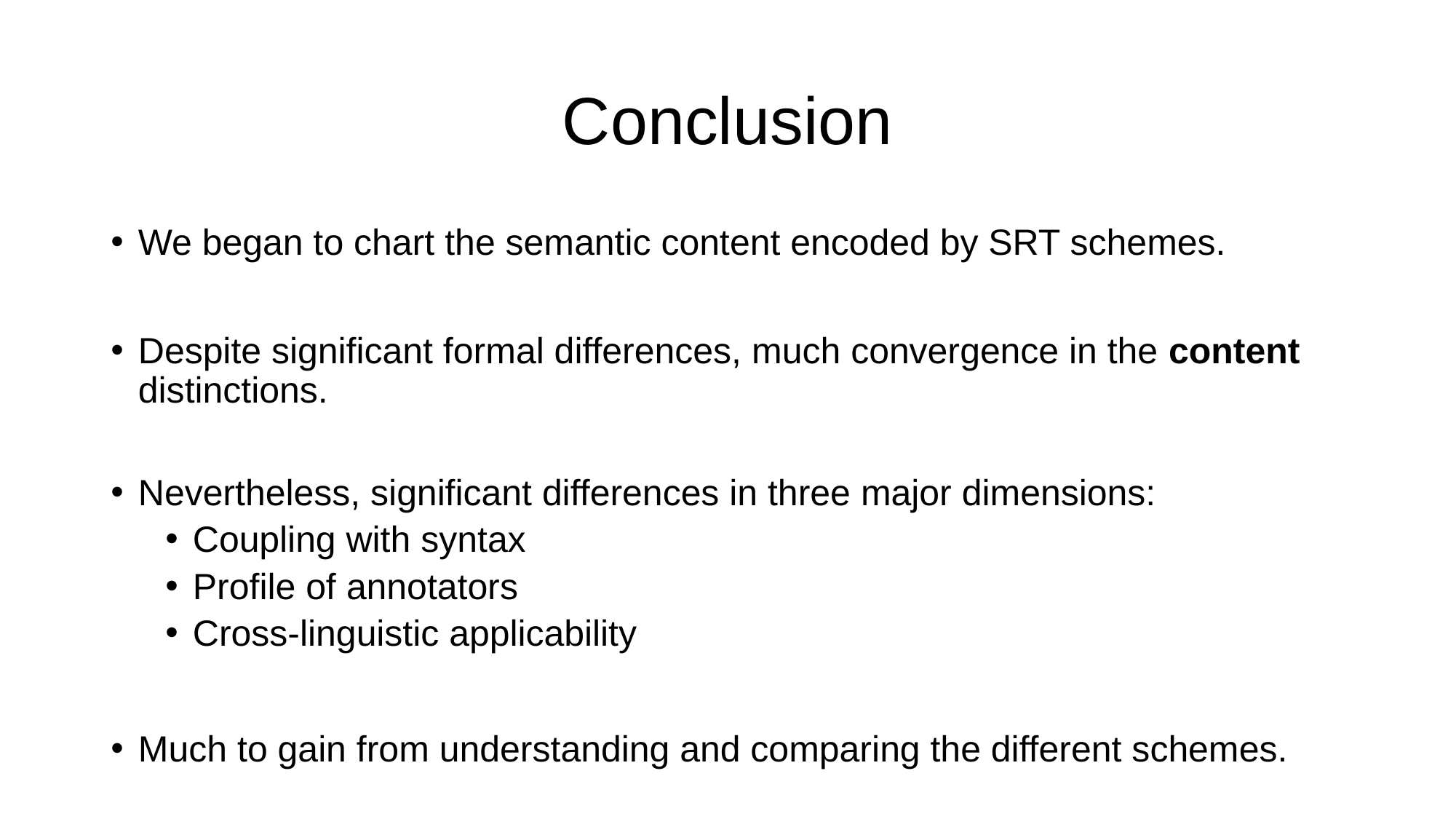

# Conclusion
We began to chart the semantic content encoded by SRT schemes.

Despite significant formal differences, much convergence in the content distinctions.

Nevertheless, significant differences in three major dimensions:
Coupling with syntax
Profile of annotators
Cross-linguistic applicability

Much to gain from understanding and comparing the different schemes.